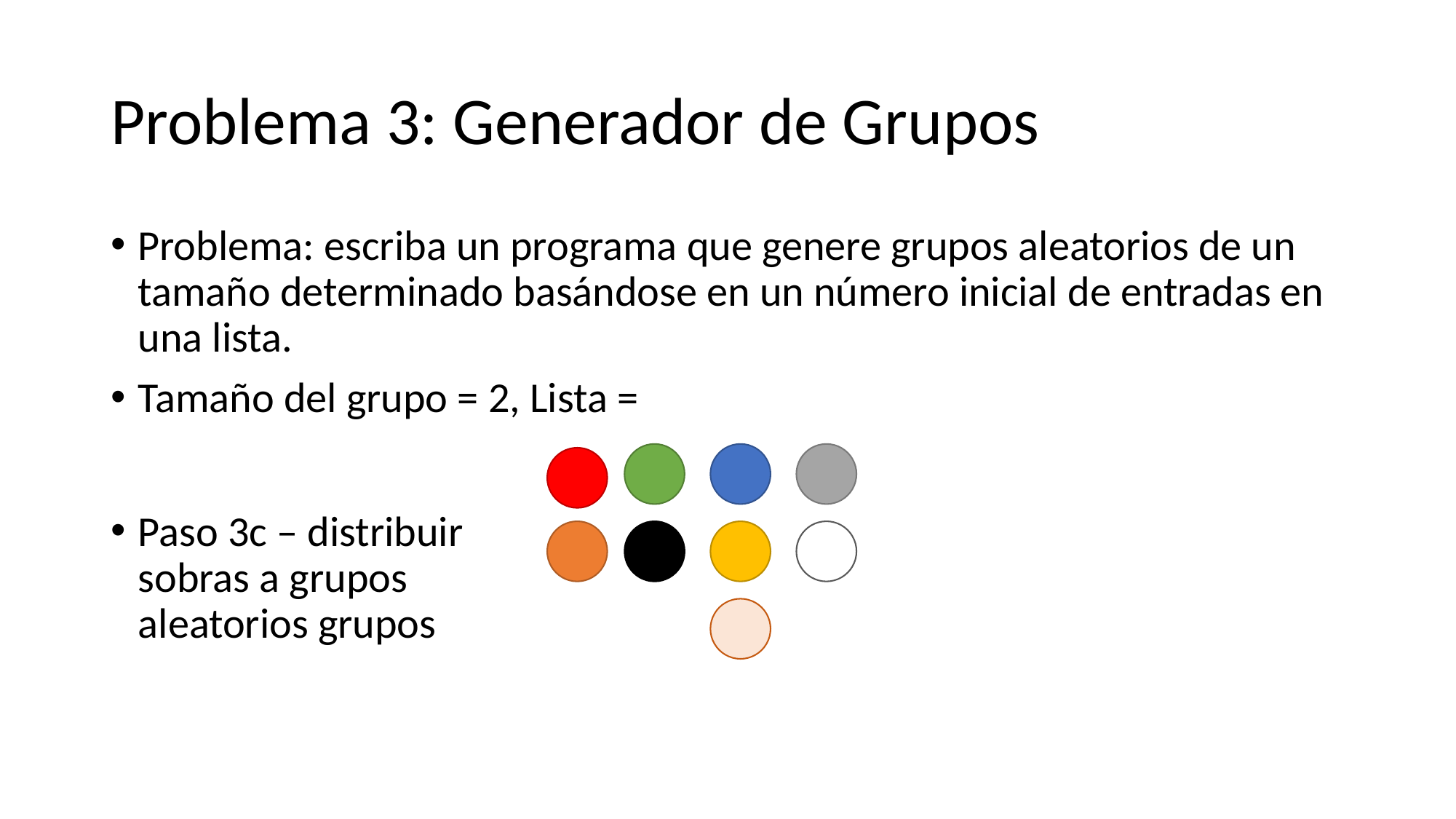

# Problema 3: Generador de Grupos
Problema: escriba un programa que genere grupos aleatorios de un tamaño determinado basándose en un número inicial de entradas en una lista.
Tamaño del grupo = 2, Lista =

Paso 3c – distribuir
sobras a grupos
aleatorios grupos